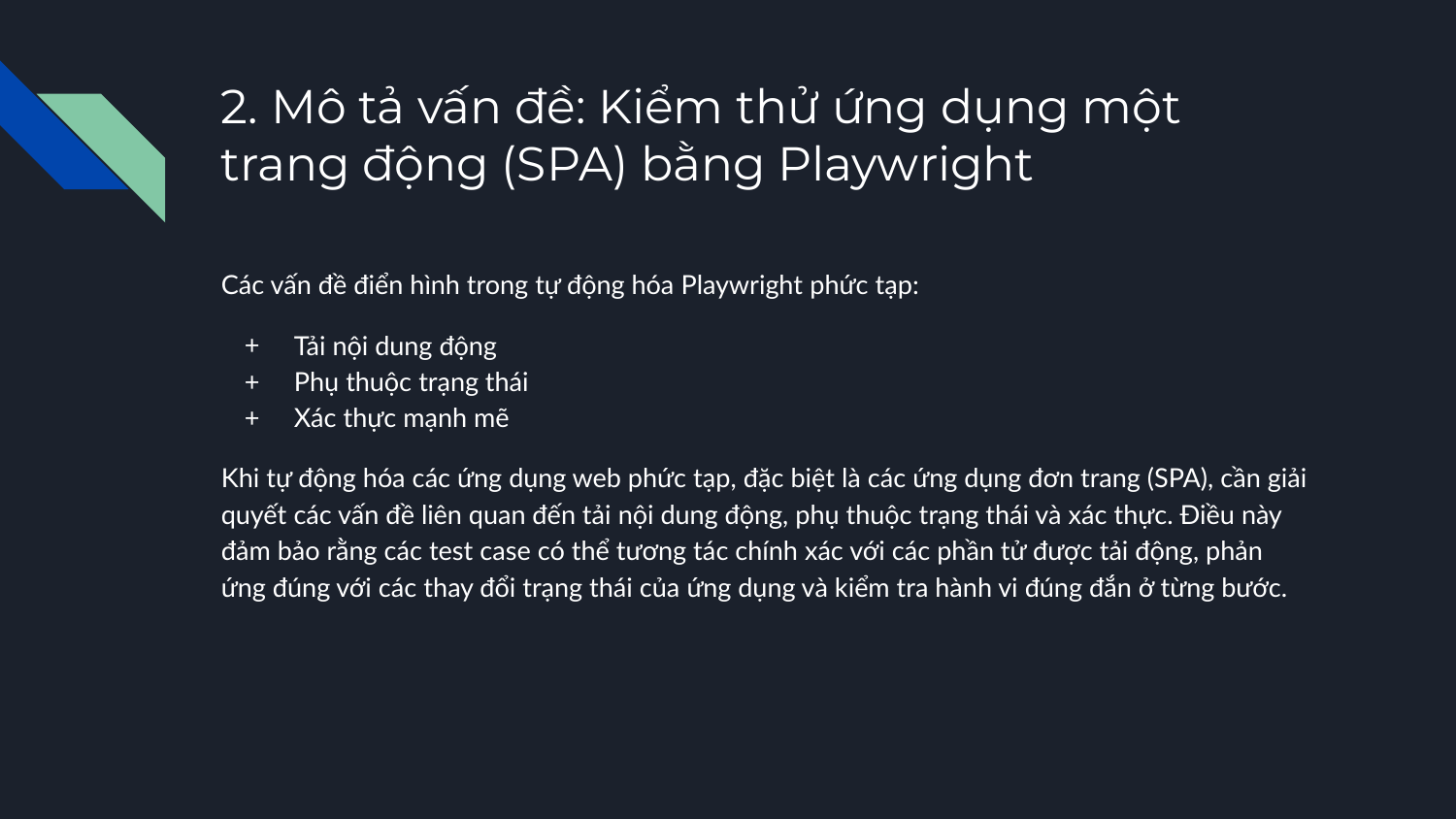

# 2. Mô tả vấn đề: Kiểm thử ứng dụng một trang động (SPA) bằng Playwright

Các vấn đề điển hình trong tự động hóa Playwright phức tạp:
Tải nội dung động
Phụ thuộc trạng thái
Xác thực mạnh mẽ
Khi tự động hóa các ứng dụng web phức tạp, đặc biệt là các ứng dụng đơn trang (SPA), cần giải quyết các vấn đề liên quan đến tải nội dung động, phụ thuộc trạng thái và xác thực. Điều này đảm bảo rằng các test case có thể tương tác chính xác với các phần tử được tải động, phản ứng đúng với các thay đổi trạng thái của ứng dụng và kiểm tra hành vi đúng đắn ở từng bước.